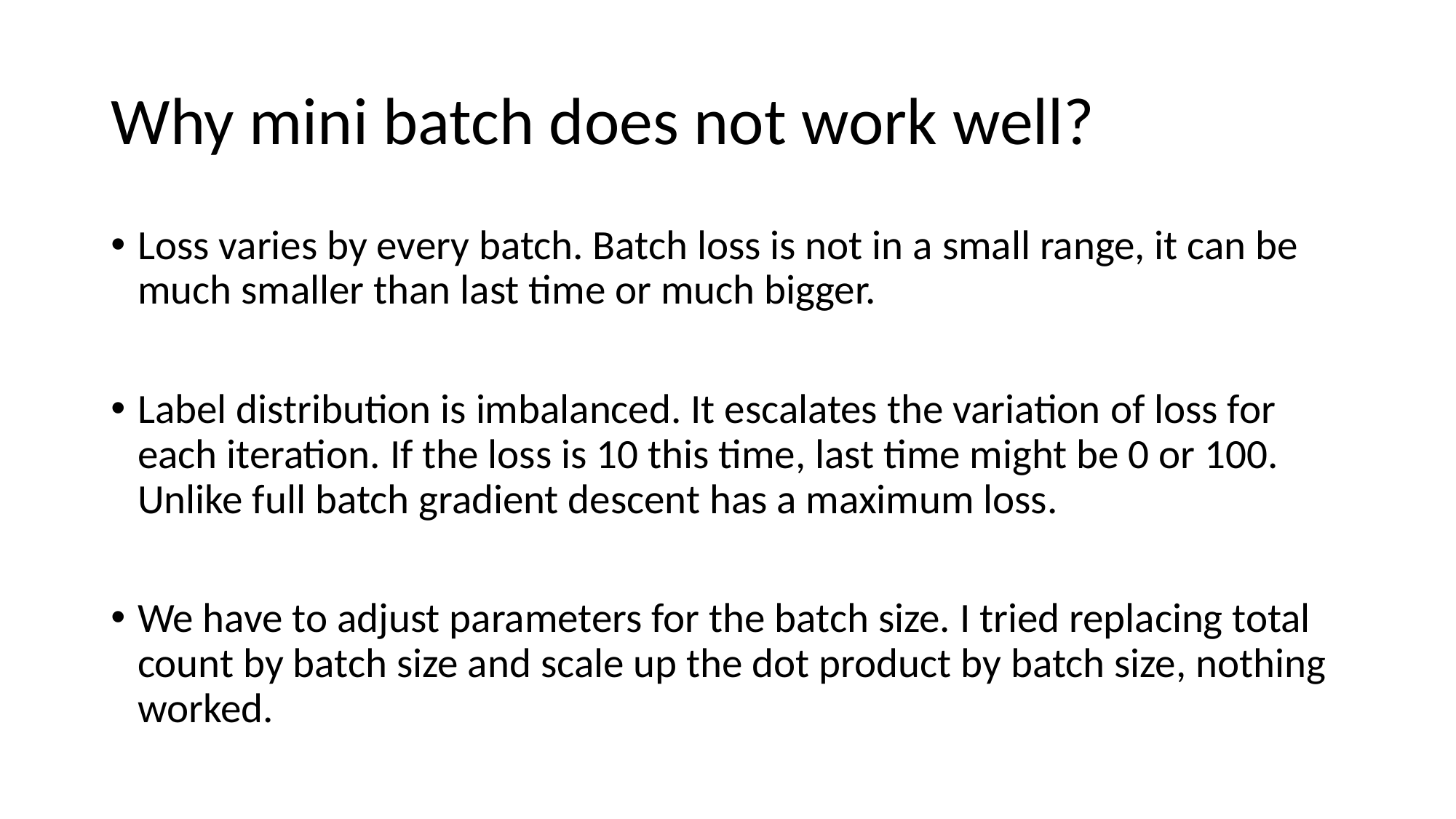

# Why mini batch does not work well?
Loss varies by every batch. Batch loss is not in a small range, it can be much smaller than last time or much bigger.

Label distribution is imbalanced. It escalates the variation of loss for each iteration. If the loss is 10 this time, last time might be 0 or 100. Unlike full batch gradient descent has a maximum loss.

We have to adjust parameters for the batch size. I tried replacing total count by batch size and scale up the dot product by batch size, nothing worked.